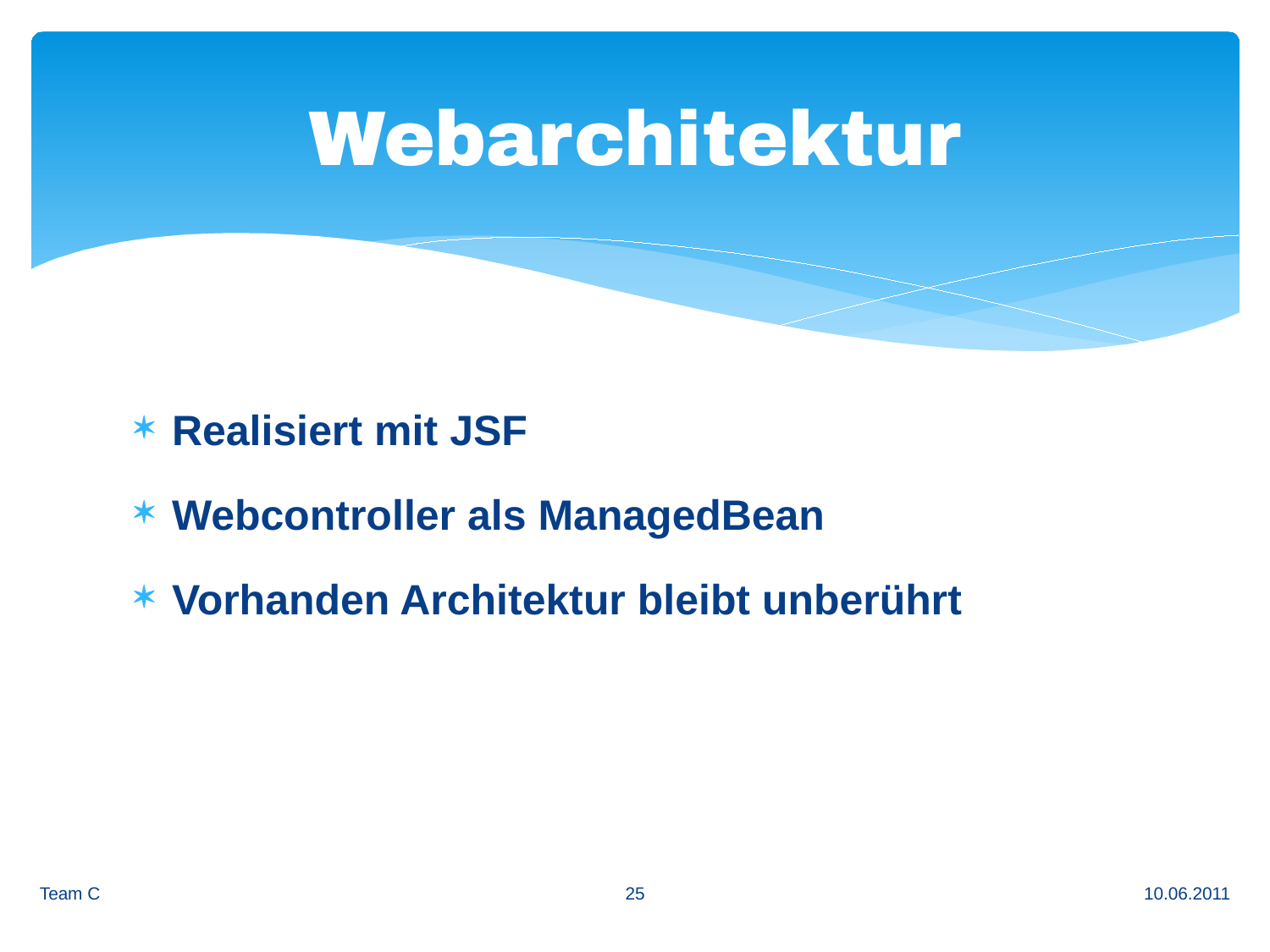

# Webarchitektur
Realisiert mit JSF
Webcontroller als ManagedBean
Vorhanden Architektur bleibt unberührt
25
Team C
10.06.2011